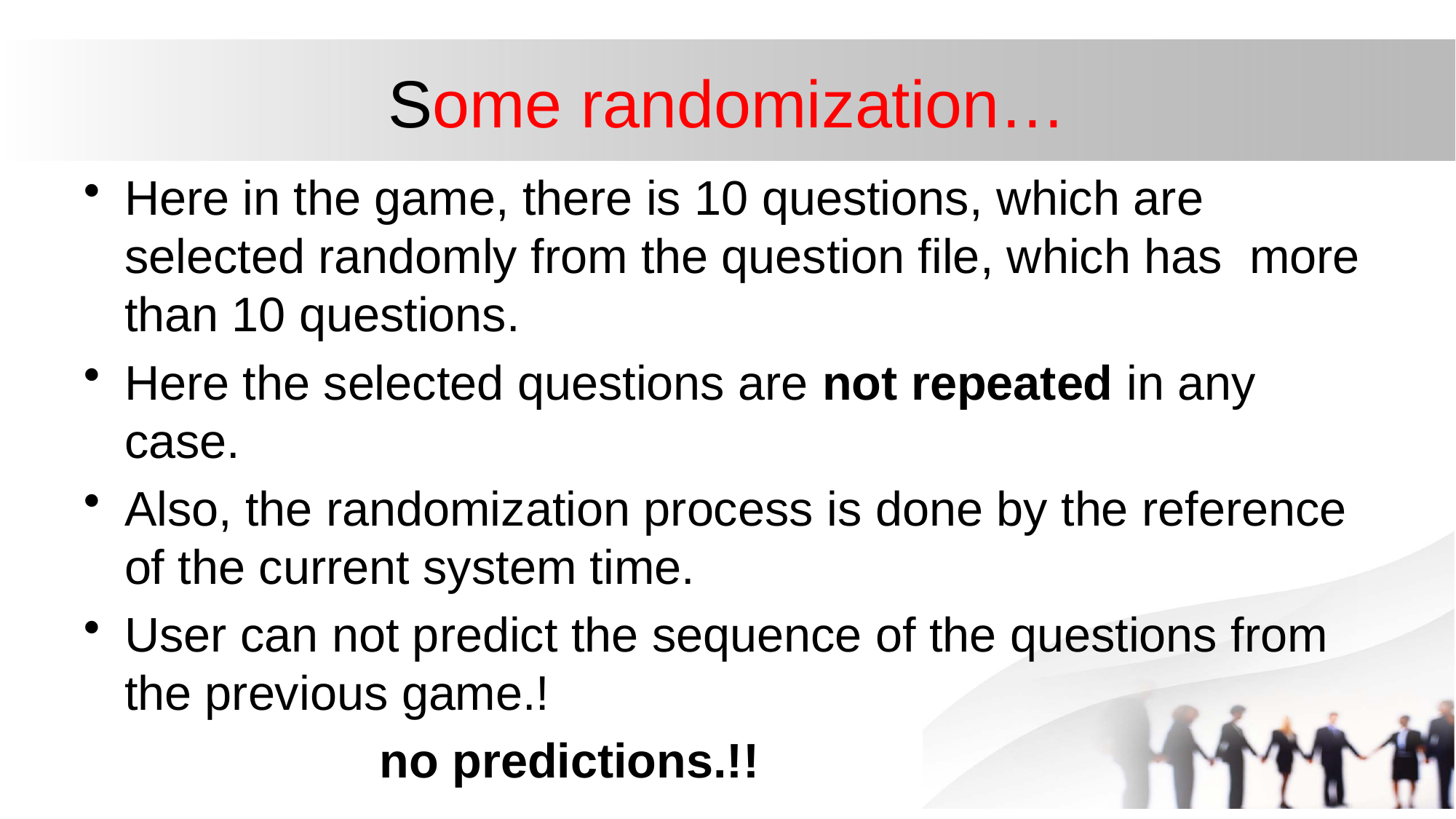

# Some randomization…
Here in the game, there is 10 questions, which are selected randomly from the question file, which has  more than 10 questions.
Here the selected questions are not repeated in any case.
Also, the randomization process is done by the reference of the current system time.
User can not predict the sequence of the questions from the previous game.!
                      no predictions.!!